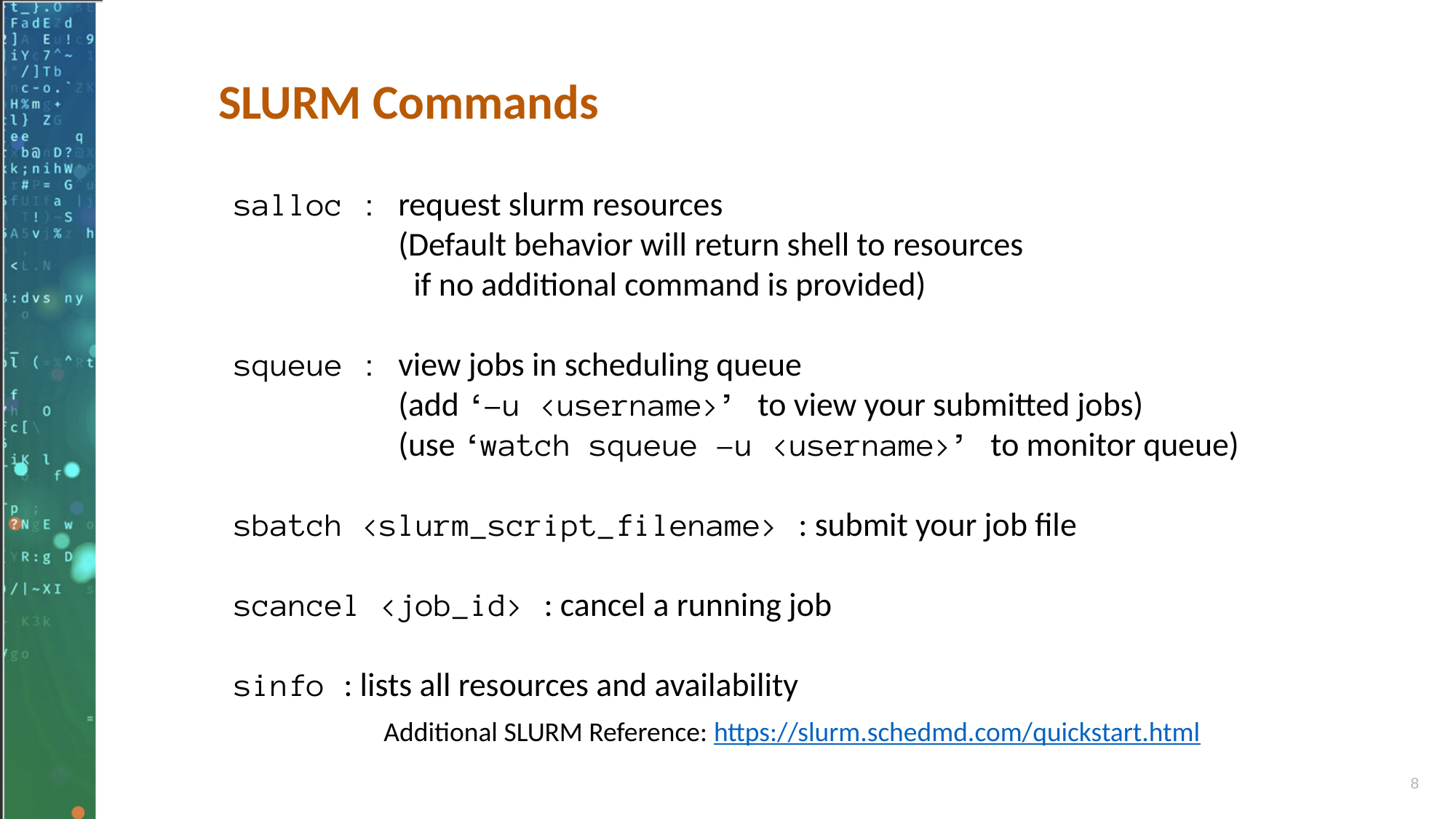

# SLURM Commands

salloc : request slurm resources
	   (Default behavior will return shell to resources
                        if no additional command is provided)

squeue : view jobs in scheduling queue
         (add ‘-u <username>’ to view your submitted jobs)
	   (use ‘watch squeue –u <username>’ to monitor queue)

sbatch <slurm_script_filename> : submit your job file

scancel <job_id> : cancel a running job

sinfo : lists all resources and availability
Additional SLURM Reference: https://slurm.schedmd.com/quickstart.html
8